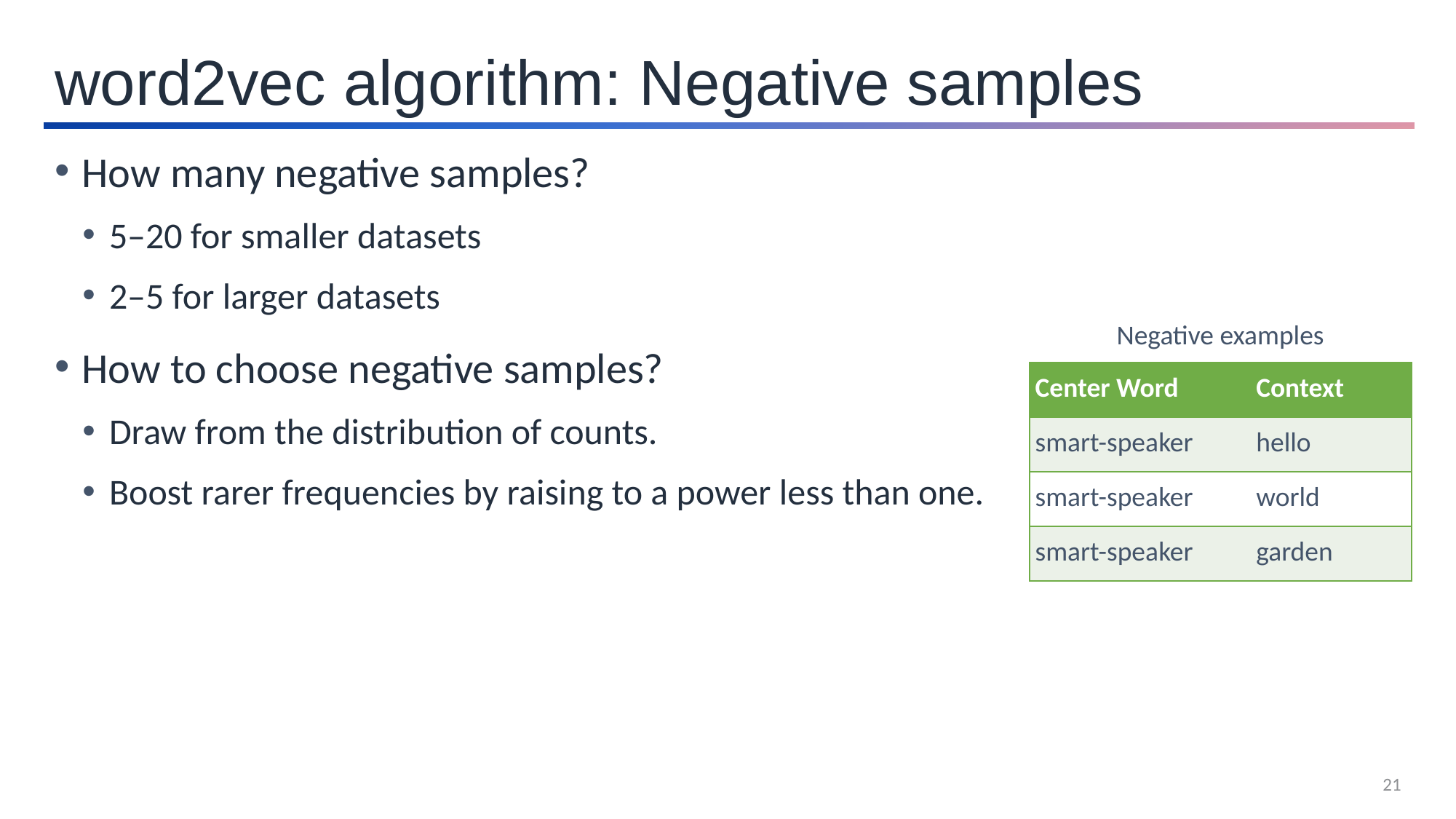

word2vec algorithm: Negative samples
How many negative samples?
5–20 for smaller datasets
2–5 for larger datasets
How to choose negative samples?
Draw from the distribution of counts.
Boost rarer frequencies by raising to a power less than one.
Negative examples
| Center Word | Context |
| --- | --- |
| smart-speaker | hello |
| smart-speaker | world |
| smart-speaker | garden |
21